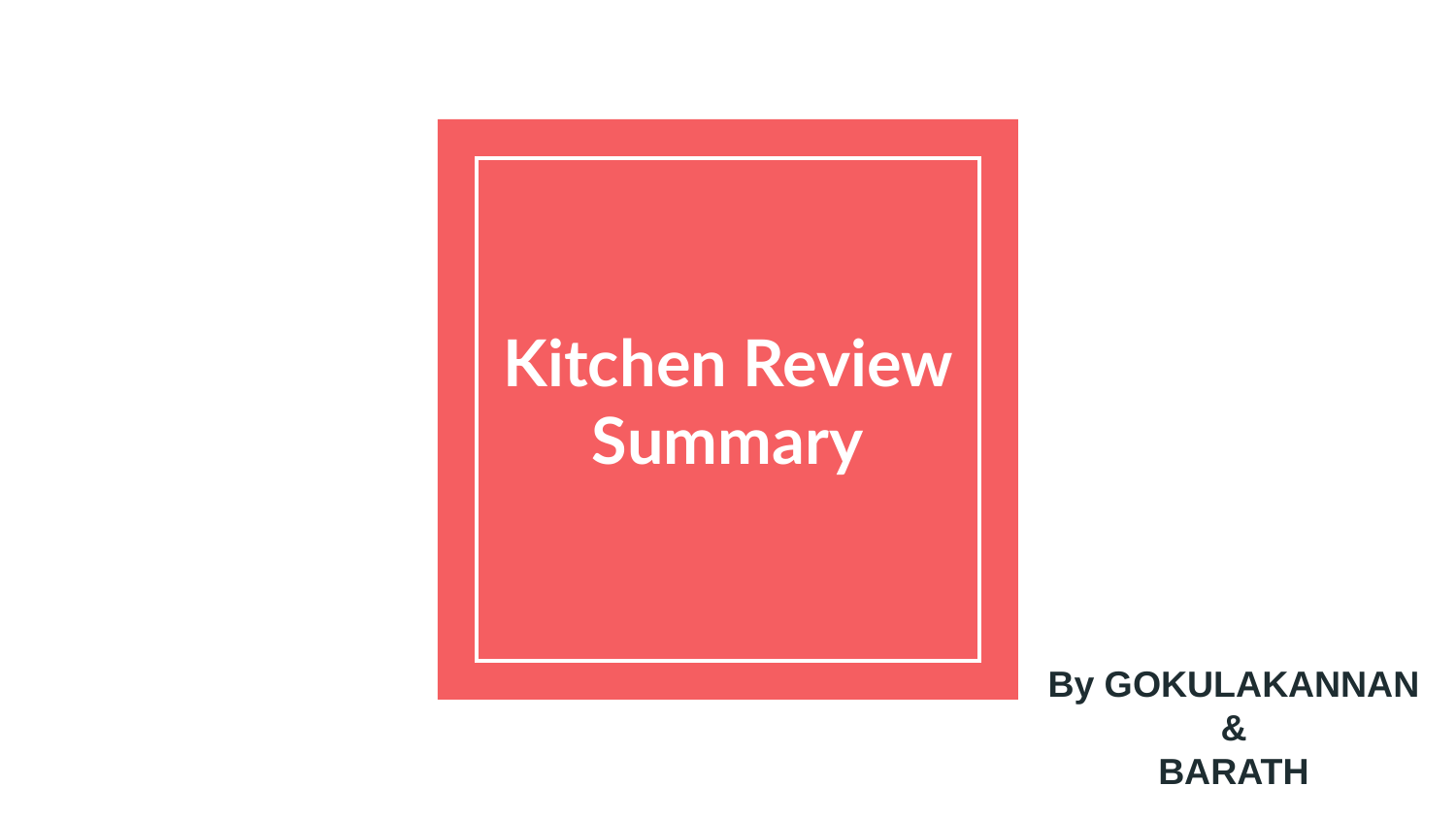

# Kitchen Review Summary
By GOKULAKANNAN
&
BARATH